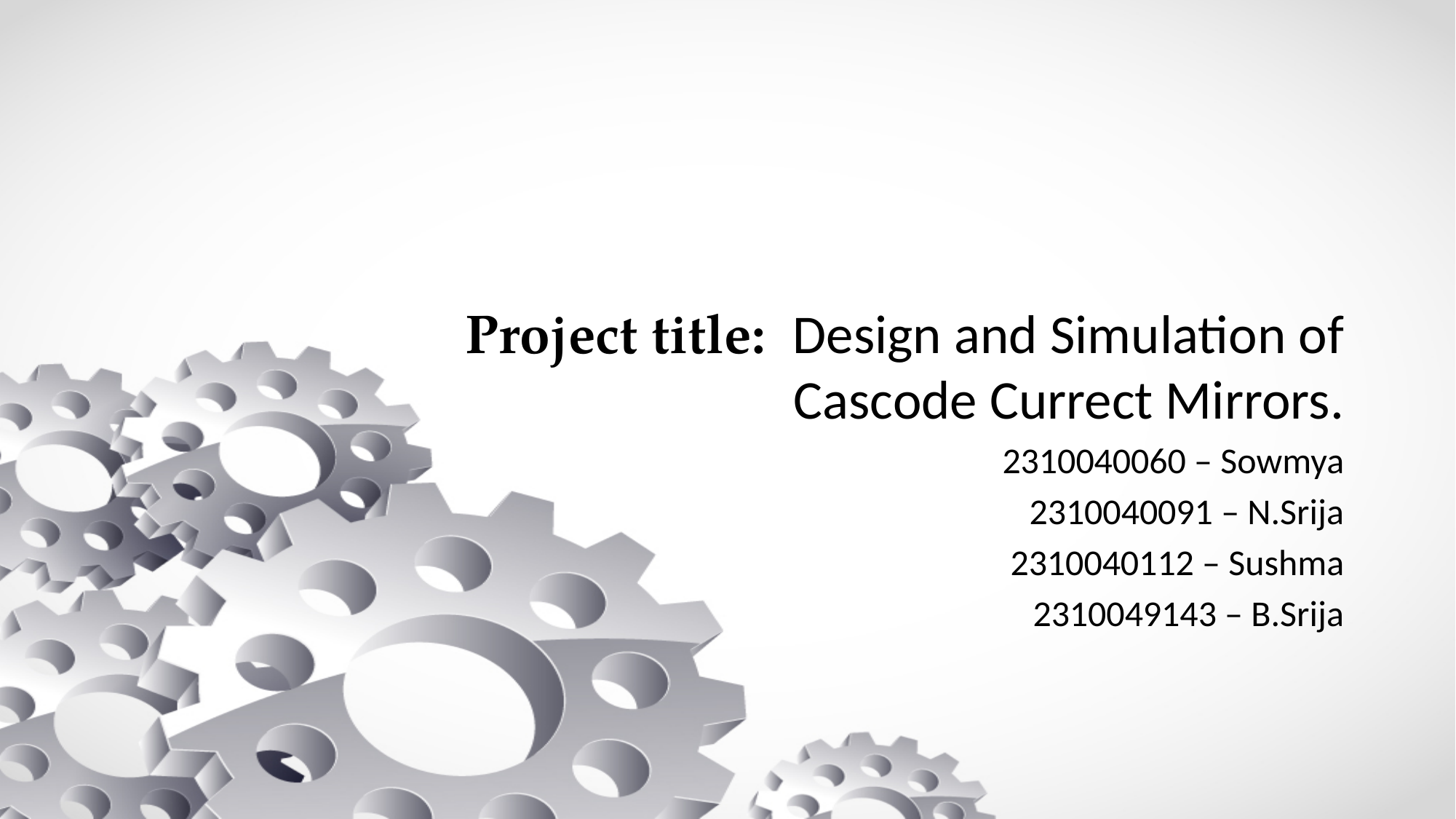

Project title:  Design and Simulation of Cascode Currect Mirrors.
2310040060 – Sowmya
2310040091 – N.Srija
2310040112 – Sushma
2310049143 – B.Srija